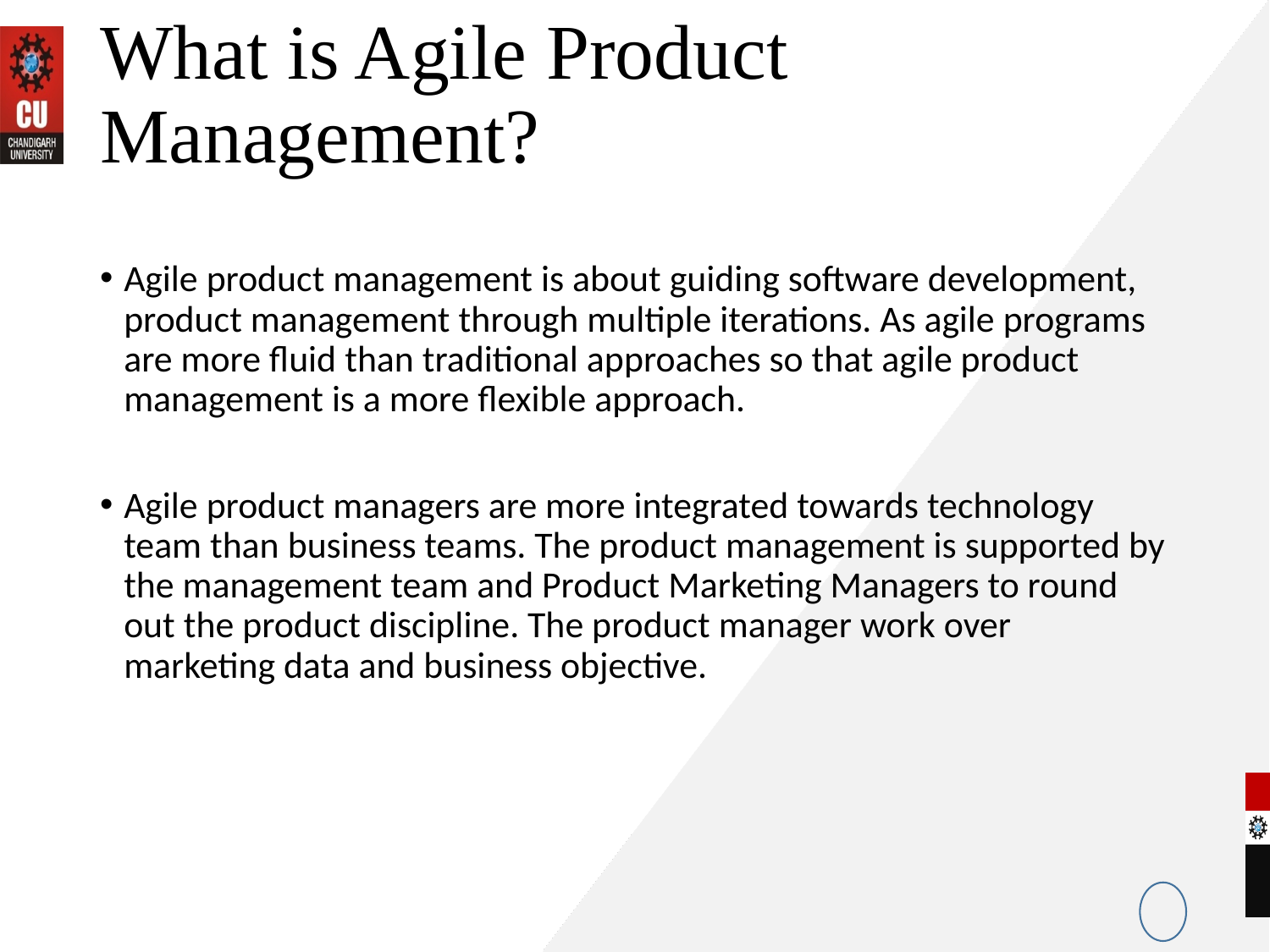

# What is Agile Product Management?
Agile product management is about guiding software development, product management through multiple iterations. As agile programs are more fluid than traditional approaches so that agile product management is a more flexible approach.

Agile product managers are more integrated towards technology team than business teams. The product management is supported by the management team and Product Marketing Managers to round out the product discipline. The product manager work over marketing data and business objective.